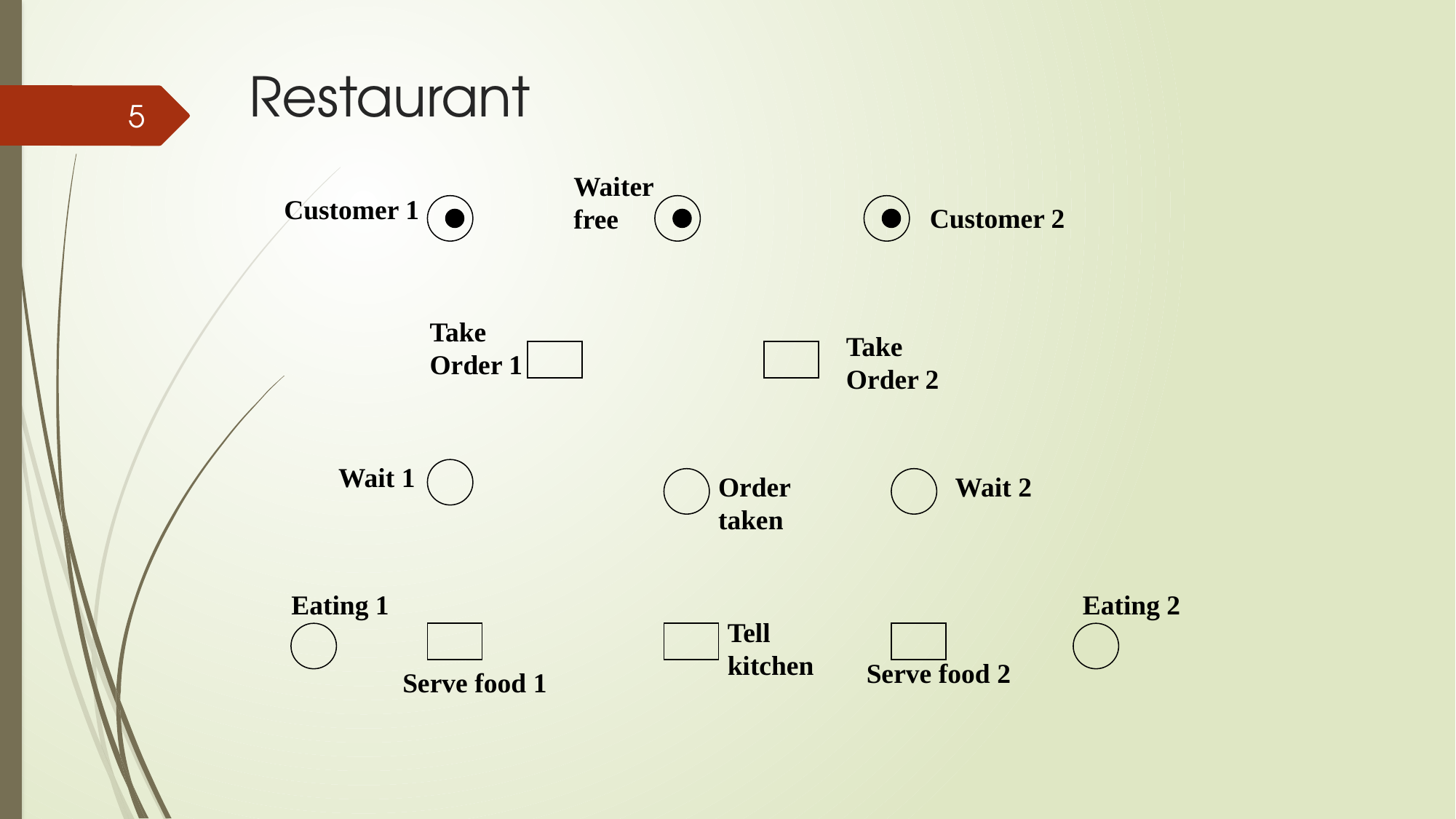

# Restaurant
5
Waiter
free
Customer 1

Customer 2
Take
Order 1
Take
Order 2

Wait 1

Order
taken
Wait 2

Eating 1
Eating 2
Tell
kitchen

Serve food 2
Serve food 1